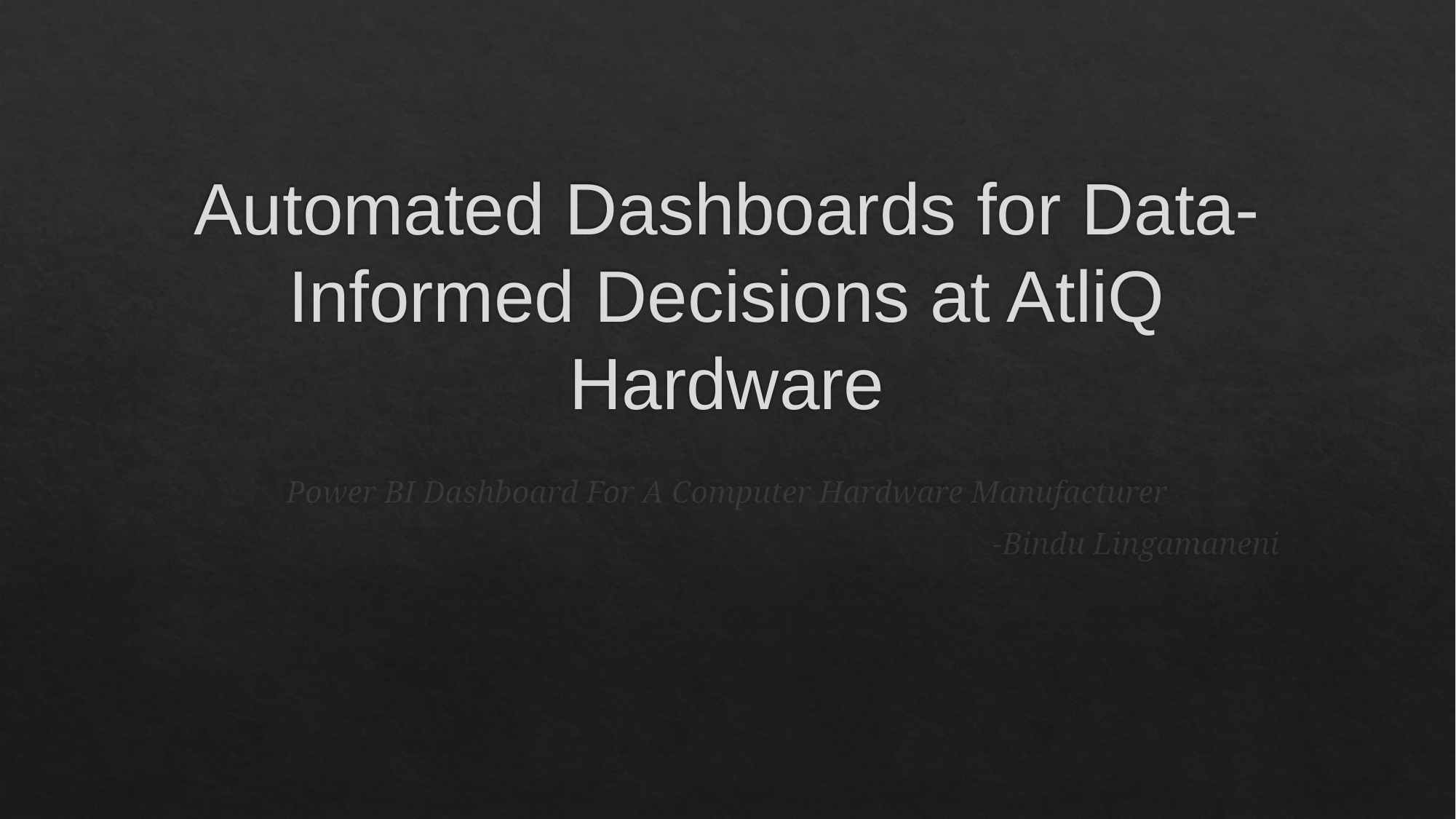

# Automated Dashboards for Data-Informed Decisions at AtliQ Hardware
Power BI Dashboard For A Computer Hardware Manufacturer
-Bindu Lingamaneni